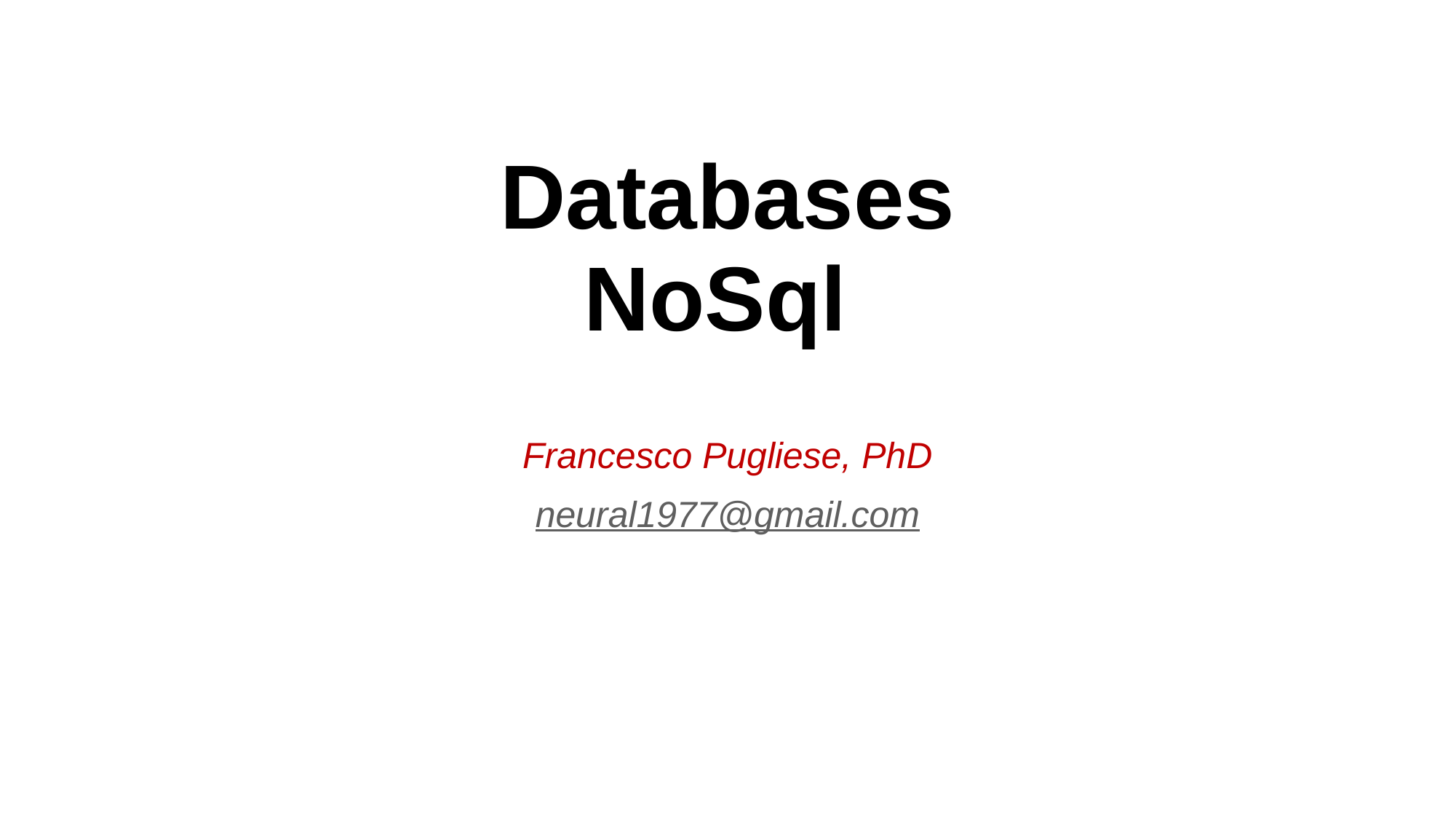

# Databases NoSql
Francesco Pugliese, PhD
neural1977@gmail.com